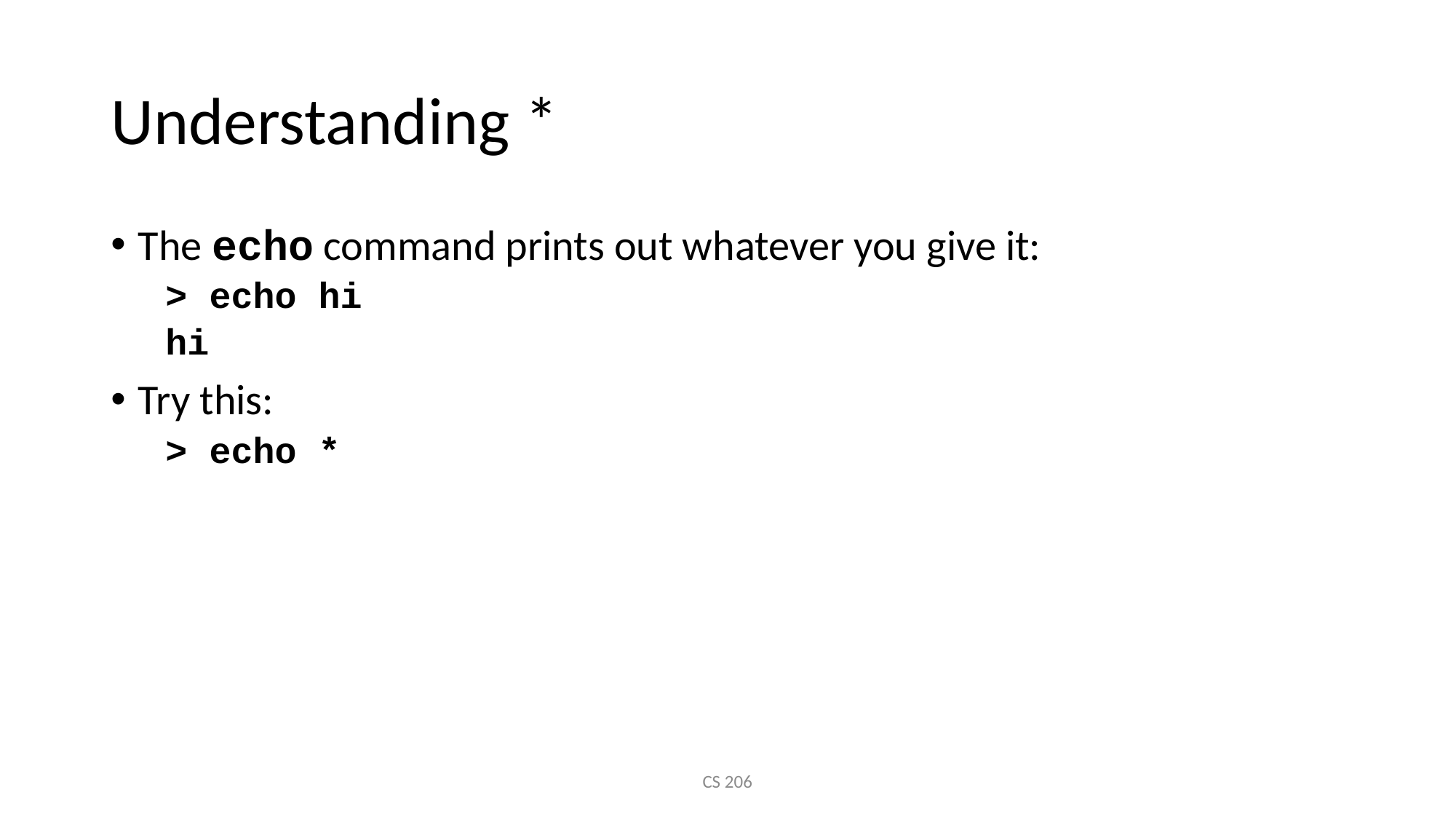

# Understanding *
The echo command prints out whatever you give it:
> echo hi
hi
Try this:
> echo *
CS 206